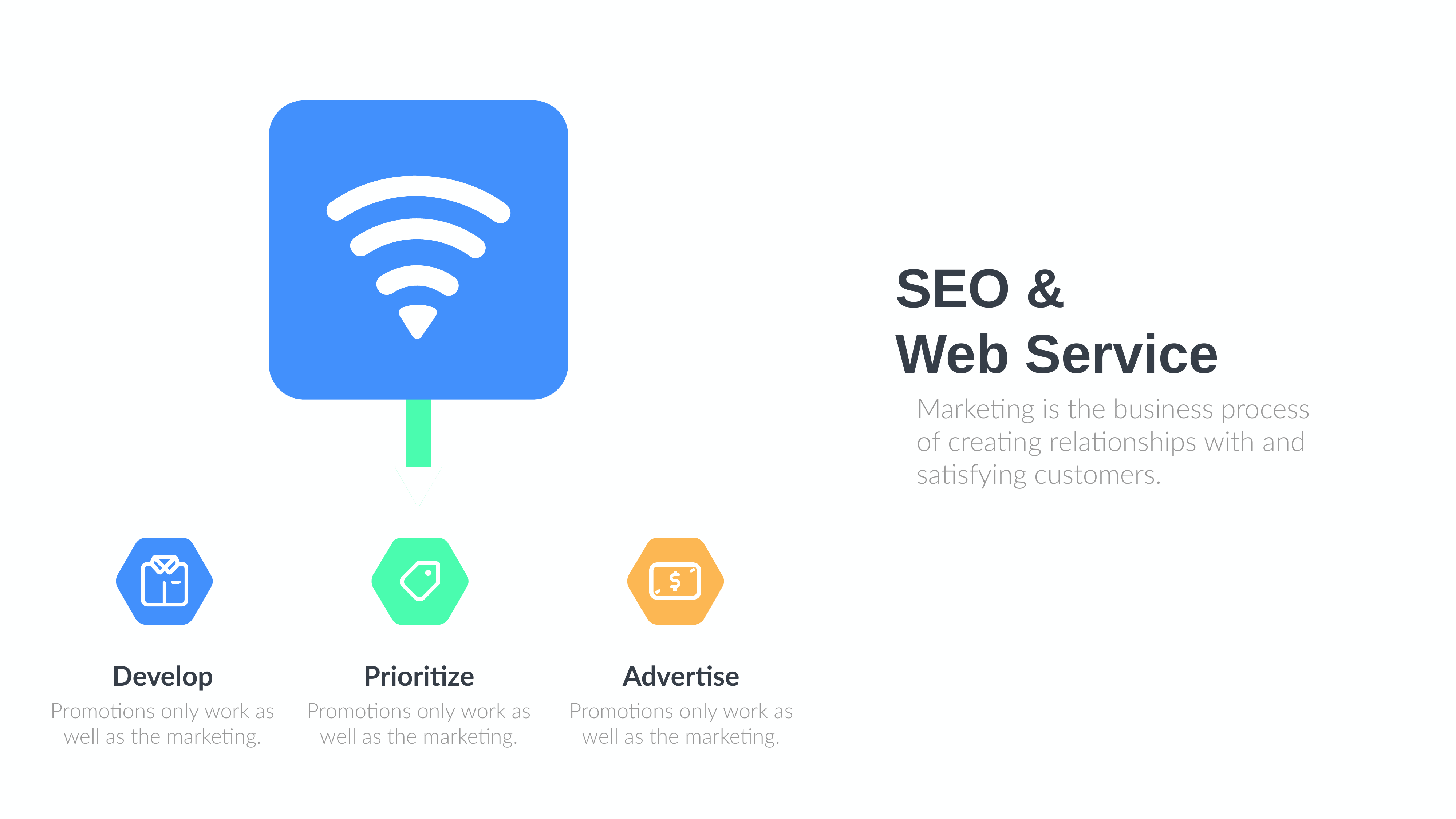

SEO &
Web Service
Marketing is the business process
of creating relationships with and satisfying customers.

Develop
Promotions only work as well as the marketing.
Prioritize
Promotions only work as well as the marketing.
Advertise
Promotions only work as well as the marketing.